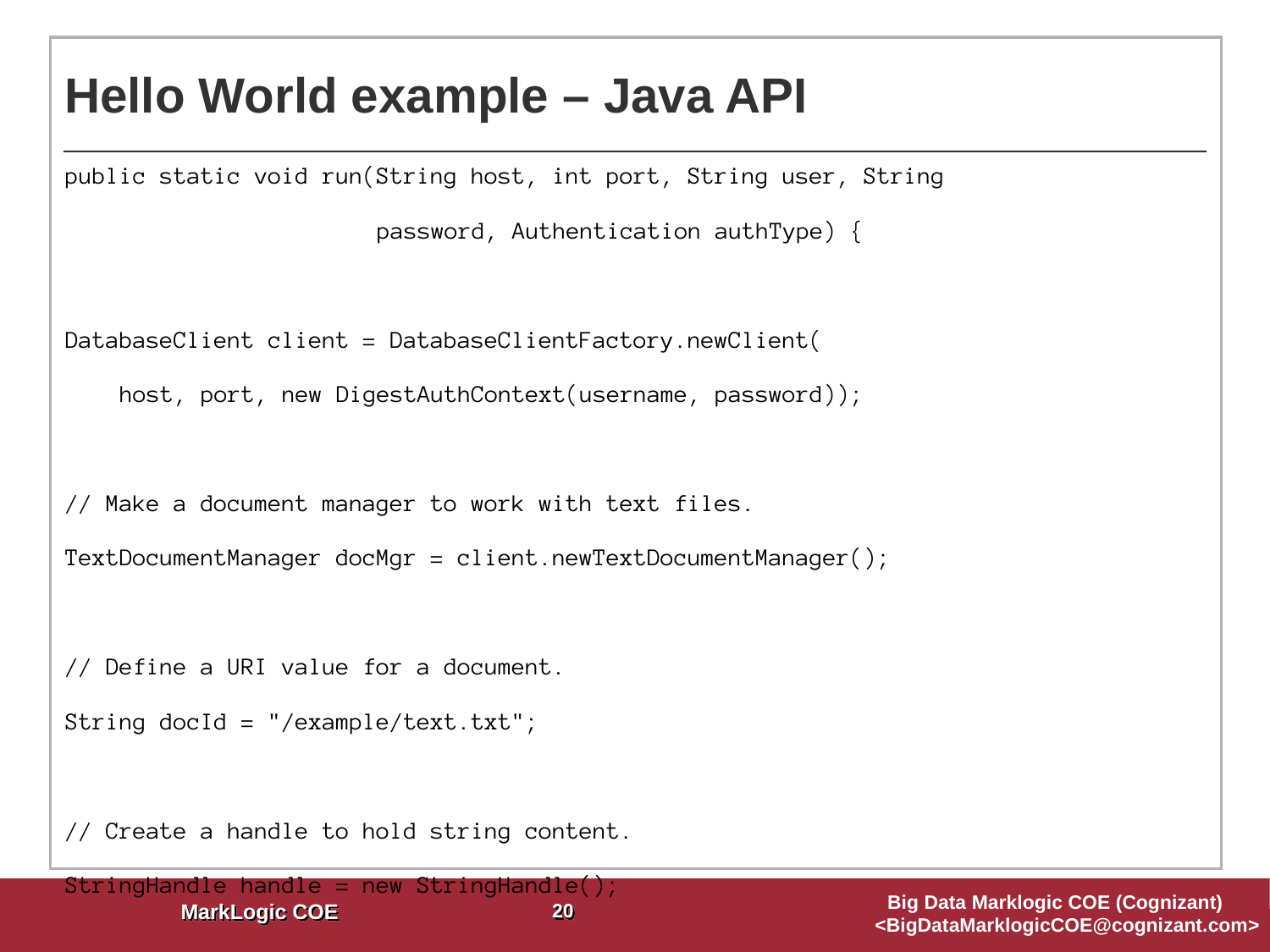

# Hello World example – Java API
public static void run(String host, int port, String user, String
                       password, Authentication authType) {

DatabaseClient client = DatabaseClientFactory.newClient(
    host, port, new DigestAuthContext(username, password));

// Make a document manager to work with text files.
TextDocumentManager docMgr = client.newTextDocumentManager();

// Define a URI value for a document.
String docId = "/example/text.txt";

// Create a handle to hold string content.
StringHandle handle = new StringHandle();

// Give the handle some content
handle.set("A simple text document");

docMgr.write(docId, handle);

client.release();
}
20